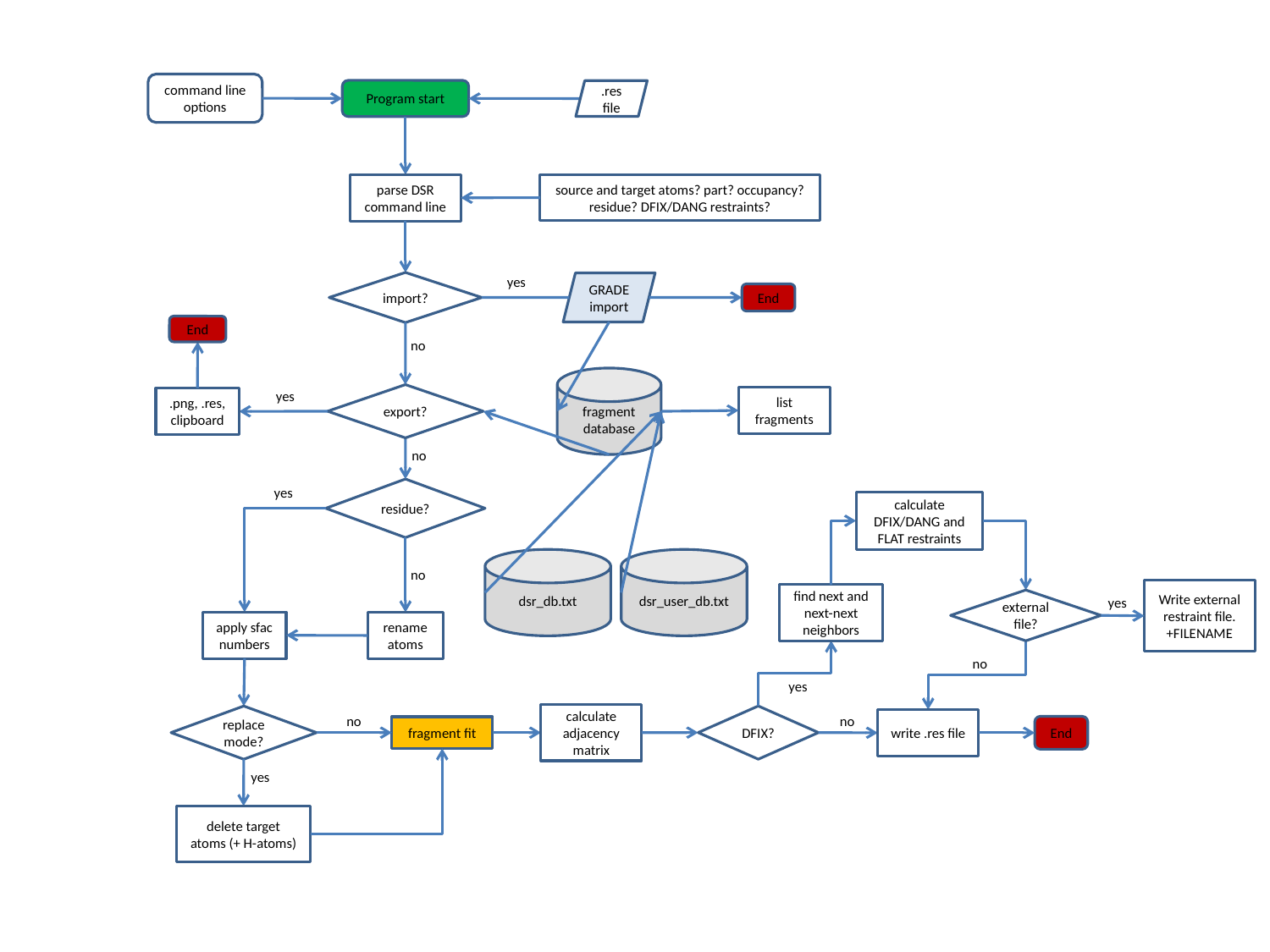

command line options
Program start
.res file
parse DSR command line
source and target atoms? part? occupancy? residue? DFIX/DANG restraints?
yes
import?
GRADE import
End
End
no
fragment database
yes
export?
list fragments
.png, .res, clipboard
no
yes
residue?
calculate DFIX/DANG and FLAT restraints
dsr_db.txt
dsr_user_db.txt
no
Write external restraint file.
+FILENAME
find next and next-next neighbors
yes
external file?
apply sfac numbers
rename atoms
no
yes
calculate adjacency matrix
DFIX?
replace mode?
no
no
write .res file
End
fragment fit
yes
delete target atoms (+ H-atoms)